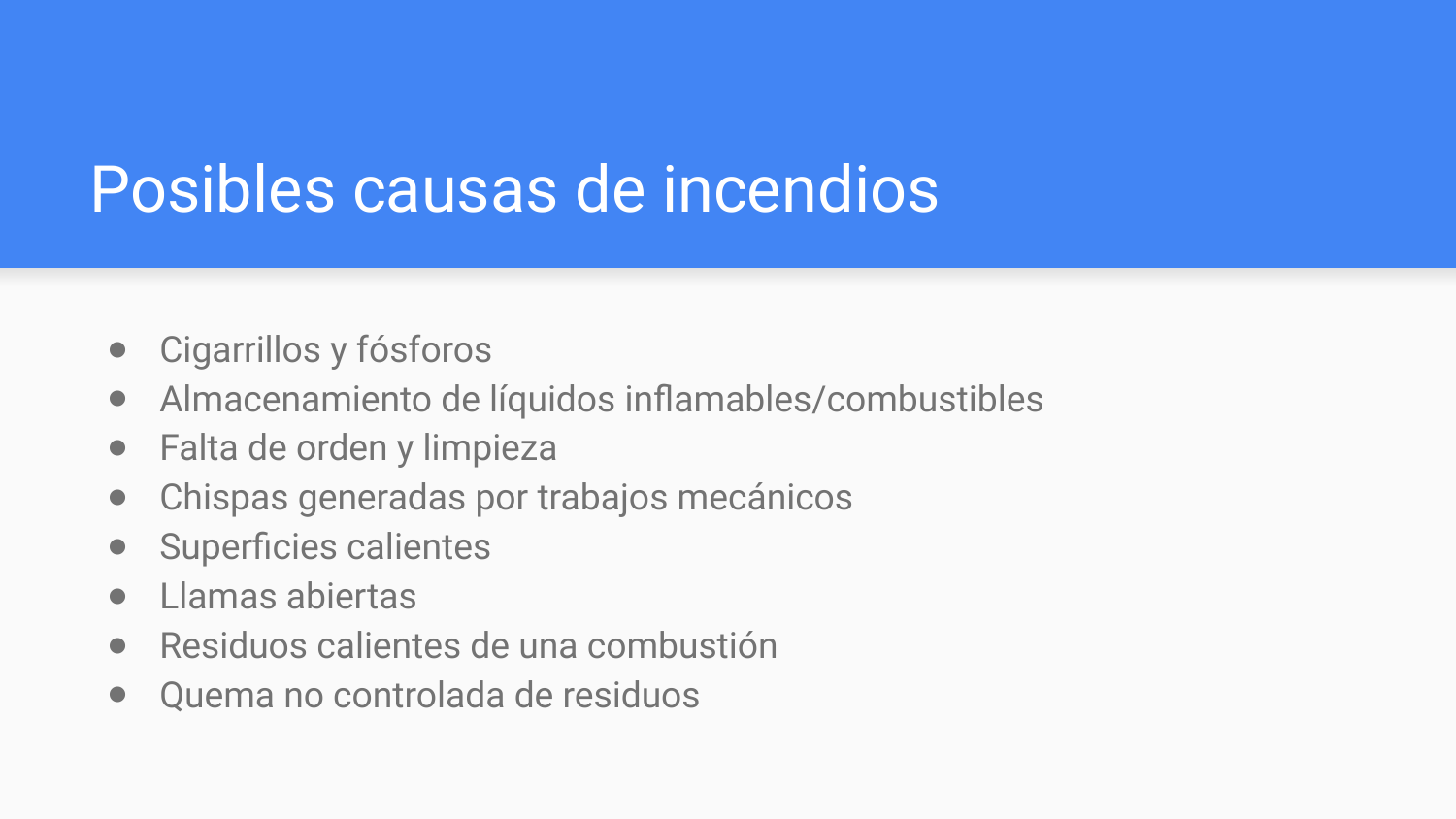

# Posibles causas de incendios
Cigarrillos y fósforos
Almacenamiento de líquidos inflamables/combustibles
Falta de orden y limpieza
Chispas generadas por trabajos mecánicos
Superficies calientes
Llamas abiertas
Residuos calientes de una combustión
Quema no controlada de residuos